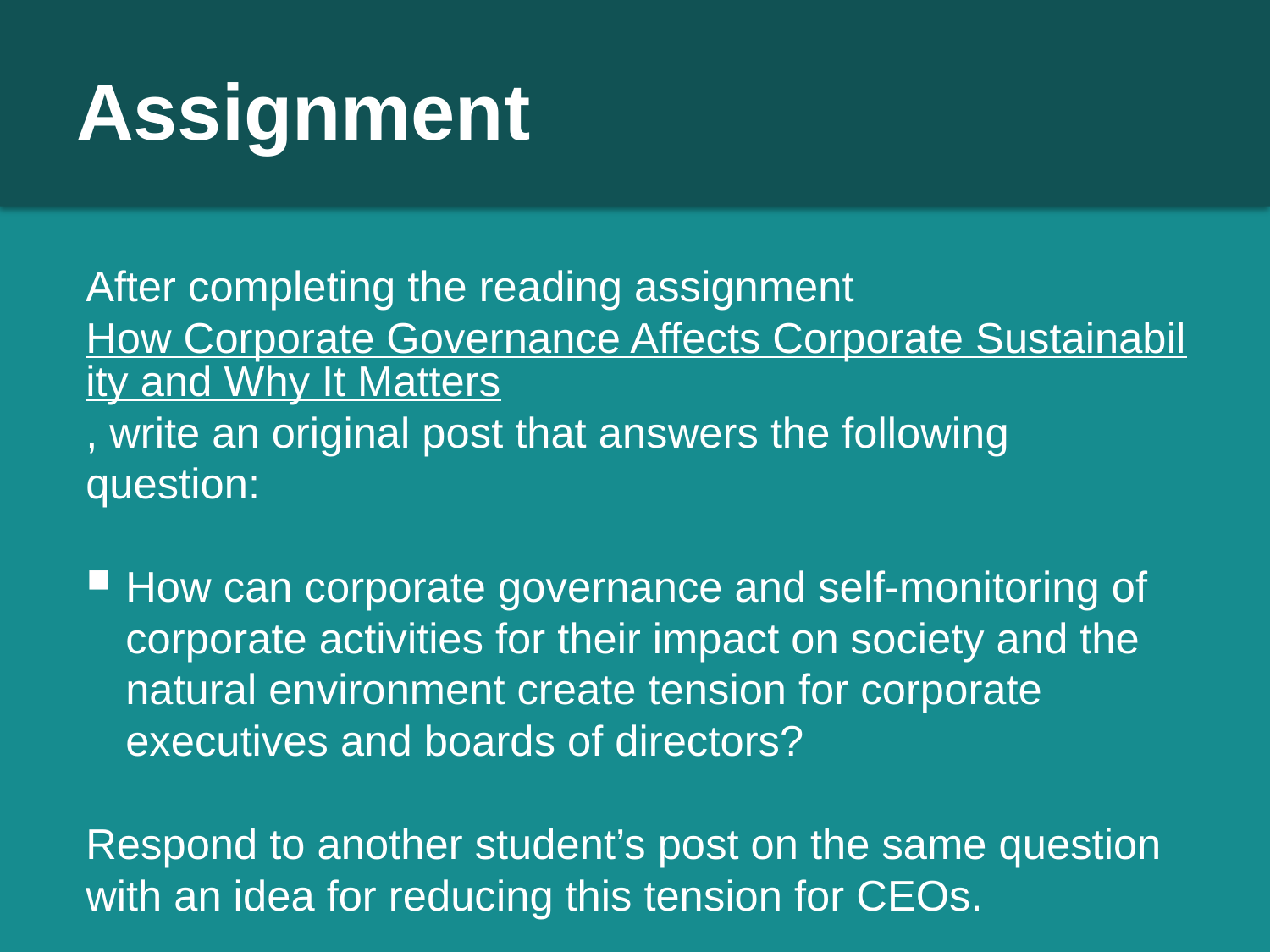

# Assignment
After completing the reading assignment How Corporate Governance Affects Corporate Sustainability and Why It Matters, write an original post that answers the following question:

How can corporate governance and self-monitoring of corporate activities for their impact on society and the natural environment create tension for corporate executives and boards of directors?

Respond to another student’s post on the same question with an idea for reducing this tension for CEOs.